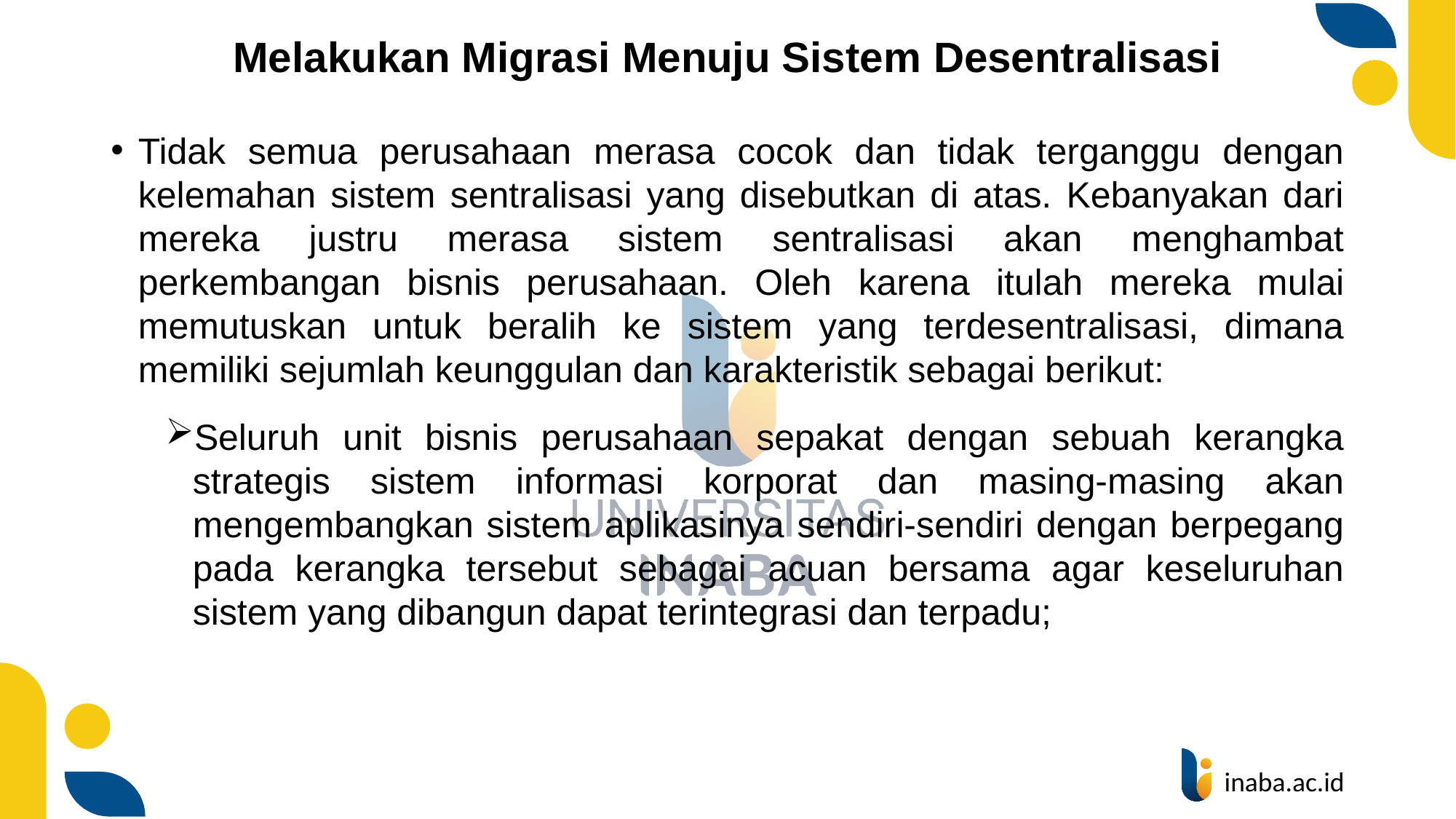

# Melakukan Migrasi Menuju Sistem Desentralisasi
Tidak semua perusahaan merasa cocok dan tidak terganggu dengan kelemahan sistem sentralisasi yang disebutkan di atas. Kebanyakan dari mereka justru merasa sistem sentralisasi akan menghambat perkembangan bisnis perusahaan. Oleh karena itulah mereka mulai memutuskan untuk beralih ke sistem yang terdesentralisasi, dimana memiliki sejumlah keunggulan dan karakteristik sebagai berikut:
Seluruh unit bisnis perusahaan sepakat dengan sebuah kerangka strategis sistem informasi korporat dan masing-masing akan mengembangkan sistem aplikasinya sendiri-sendiri dengan berpegang pada kerangka tersebut sebagai acuan bersama agar keseluruhan sistem yang dibangun dapat terintegrasi dan terpadu;